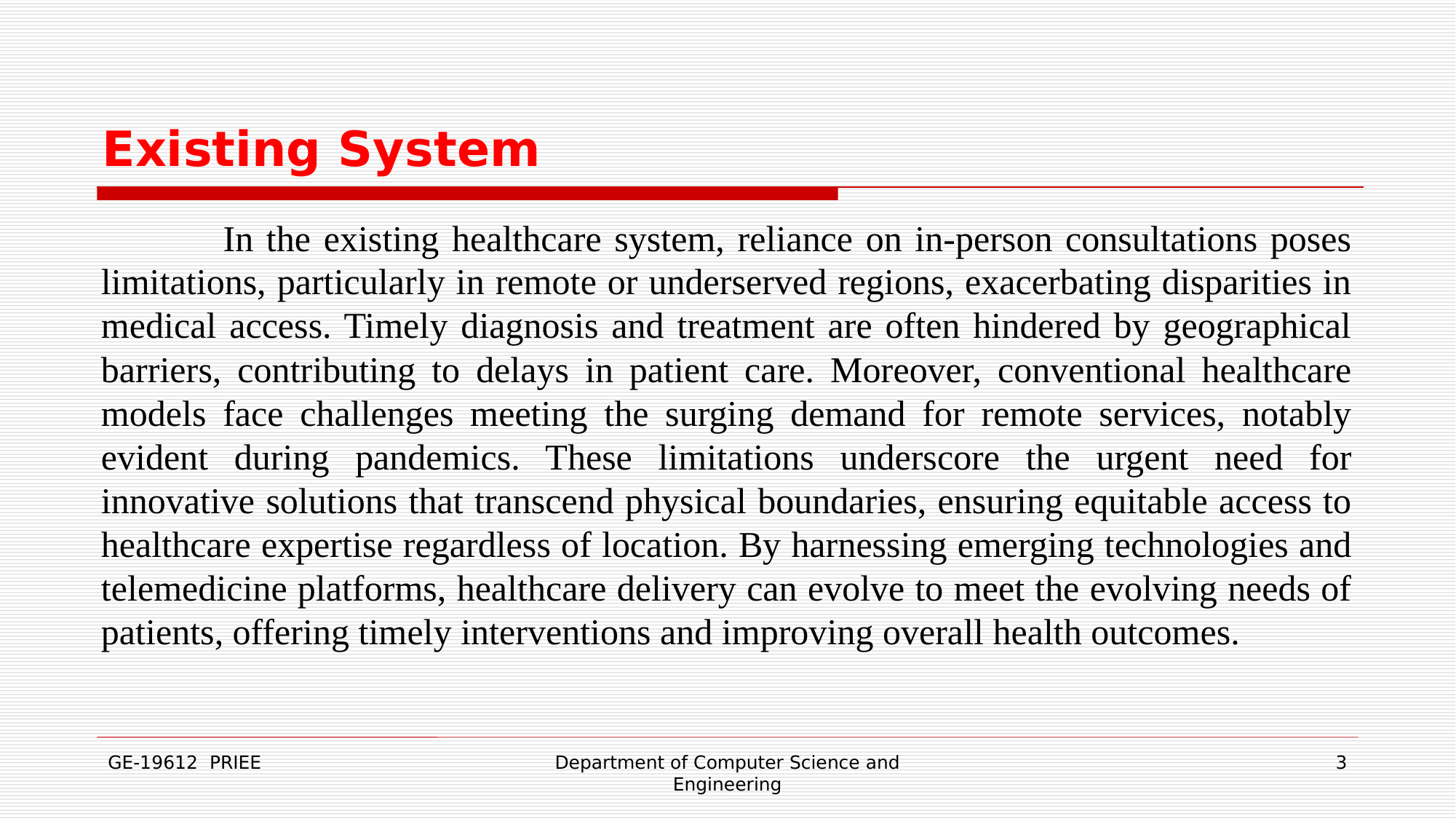

# Existing System
	 In the existing healthcare system, reliance on in-person consultations poses limitations, particularly in remote or underserved regions, exacerbating disparities in medical access. Timely diagnosis and treatment are often hindered by geographical barriers, contributing to delays in patient care. Moreover, conventional healthcare models face challenges meeting the surging demand for remote services, notably evident during pandemics. These limitations underscore the urgent need for innovative solutions that transcend physical boundaries, ensuring equitable access to healthcare expertise regardless of location. By harnessing emerging technologies and telemedicine platforms, healthcare delivery can evolve to meet the evolving needs of patients, offering timely interventions and improving overall health outcomes.
GE-19612  PRIEE
Department of Computer Science and Engineering
3